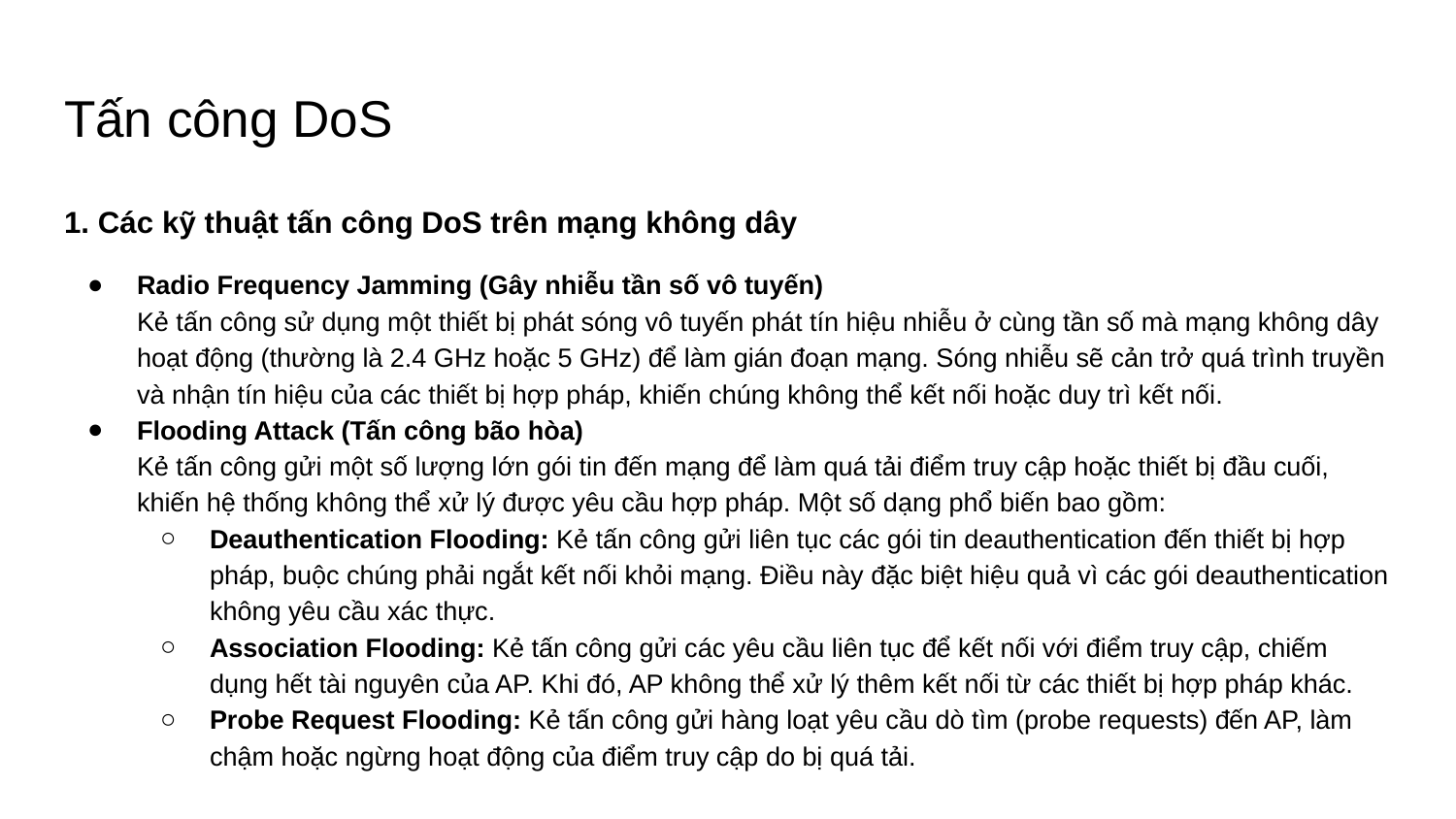

# Tấn công DoS
1. Các kỹ thuật tấn công DoS trên mạng không dây
Radio Frequency Jamming (Gây nhiễu tần số vô tuyến)
Kẻ tấn công sử dụng một thiết bị phát sóng vô tuyến phát tín hiệu nhiễu ở cùng tần số mà mạng không dây hoạt động (thường là 2.4 GHz hoặc 5 GHz) để làm gián đoạn mạng. Sóng nhiễu sẽ cản trở quá trình truyền và nhận tín hiệu của các thiết bị hợp pháp, khiến chúng không thể kết nối hoặc duy trì kết nối.
Flooding Attack (Tấn công bão hòa)
Kẻ tấn công gửi một số lượng lớn gói tin đến mạng để làm quá tải điểm truy cập hoặc thiết bị đầu cuối, khiến hệ thống không thể xử lý được yêu cầu hợp pháp. Một số dạng phổ biến bao gồm:
Deauthentication Flooding: Kẻ tấn công gửi liên tục các gói tin deauthentication đến thiết bị hợp pháp, buộc chúng phải ngắt kết nối khỏi mạng. Điều này đặc biệt hiệu quả vì các gói deauthentication không yêu cầu xác thực.
Association Flooding: Kẻ tấn công gửi các yêu cầu liên tục để kết nối với điểm truy cập, chiếm dụng hết tài nguyên của AP. Khi đó, AP không thể xử lý thêm kết nối từ các thiết bị hợp pháp khác.
Probe Request Flooding: Kẻ tấn công gửi hàng loạt yêu cầu dò tìm (probe requests) đến AP, làm chậm hoặc ngừng hoạt động của điểm truy cập do bị quá tải.